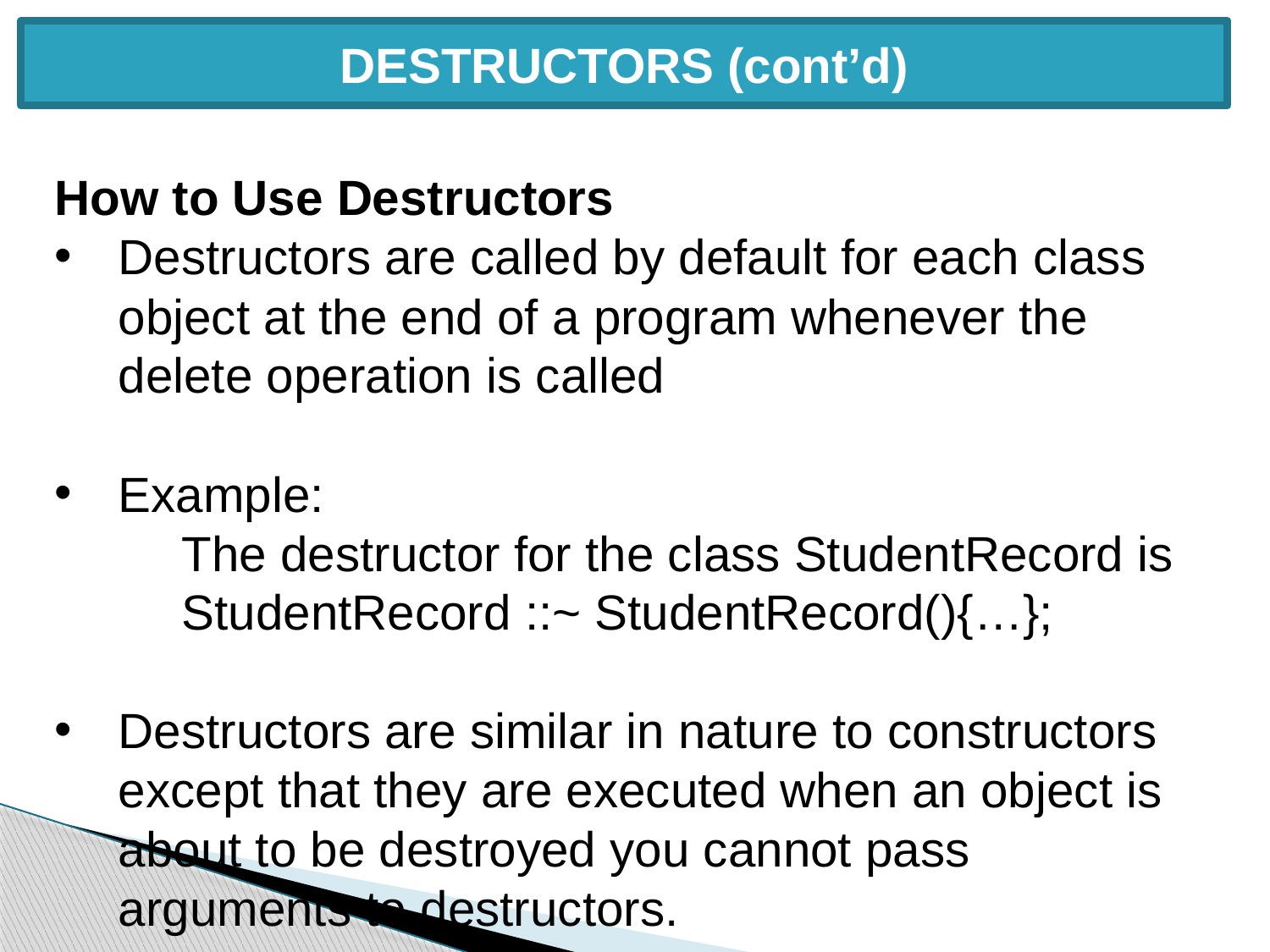

DESTRUCTORS (cont’d)

How to Use Destructors
Destructors are called by default for each class object at the end of a program whenever the delete operation is called

Example:
The destructor for the class StudentRecord is
StudentRecord ::~ StudentRecord(){…};

Destructors are similar in nature to constructors except that they are executed when an object is about to be destroyed you cannot pass arguments to destructors.